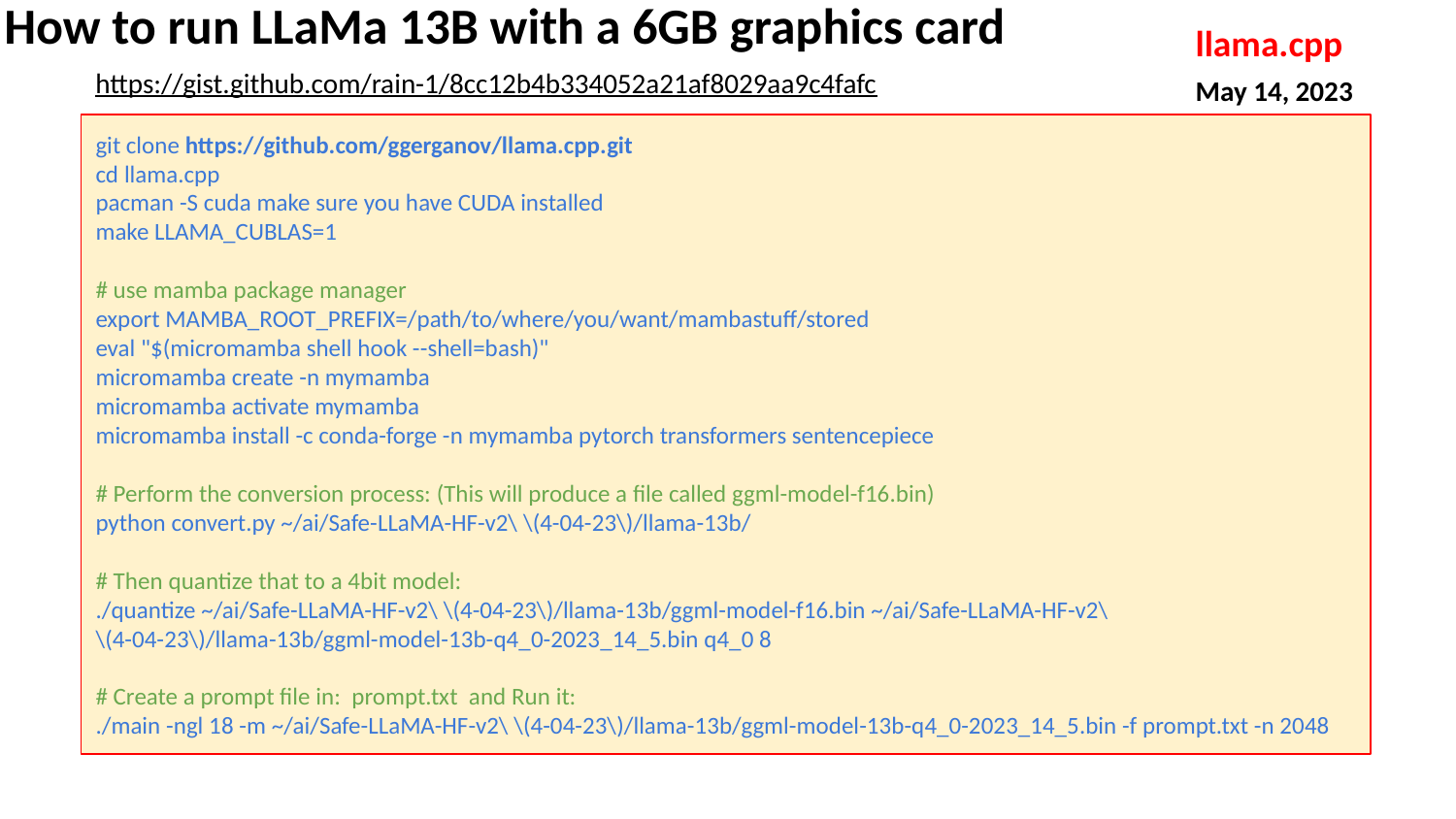

How to run LLaMa 13B with a 6GB graphics card
llama.cpp
https://gist.github.com/rain-1/8cc12b4b334052a21af8029aa9c4fafc
May 14, 2023
git clone https://github.com/ggerganov/llama.cpp.git
cd llama.cpp
pacman -S cuda make sure you have CUDA installed
make LLAMA_CUBLAS=1

# use mamba package manager
export MAMBA_ROOT_PREFIX=/path/to/where/you/want/mambastuff/stored
eval "$(micromamba shell hook --shell=bash)"
micromamba create -n mymamba
micromamba activate mymamba
micromamba install -c conda-forge -n mymamba pytorch transformers sentencepiece

# Perform the conversion process: (This will produce a file called ggml-model-f16.bin)
python convert.py ~/ai/Safe-LLaMA-HF-v2\ \(4-04-23\)/llama-13b/

# Then quantize that to a 4bit model:
./quantize ~/ai/Safe-LLaMA-HF-v2\ \(4-04-23\)/llama-13b/ggml-model-f16.bin ~/ai/Safe-LLaMA-HF-v2\ \(4-04-23\)/llama-13b/ggml-model-13b-q4_0-2023_14_5.bin q4_0 8

# Create a prompt file in:  prompt.txt  and Run it:
./main -ngl 18 -m ~/ai/Safe-LLaMA-HF-v2\ \(4-04-23\)/llama-13b/ggml-model-13b-q4_0-2023_14_5.bin -f prompt.txt -n 2048